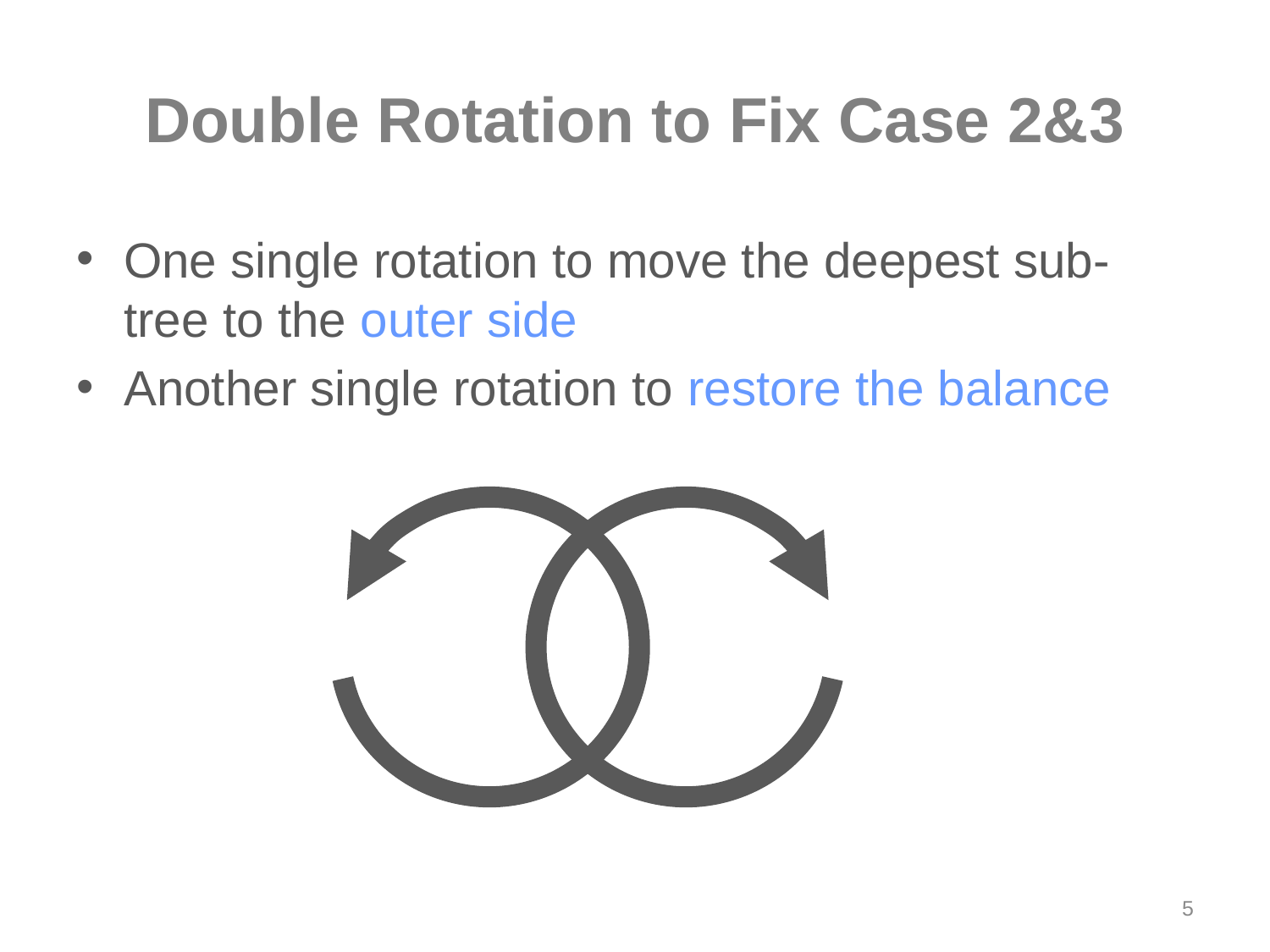

# Double Rotation to Fix Case 2&3
One single rotation to move the deepest sub-tree to the outer side
Another single rotation to restore the balance

5